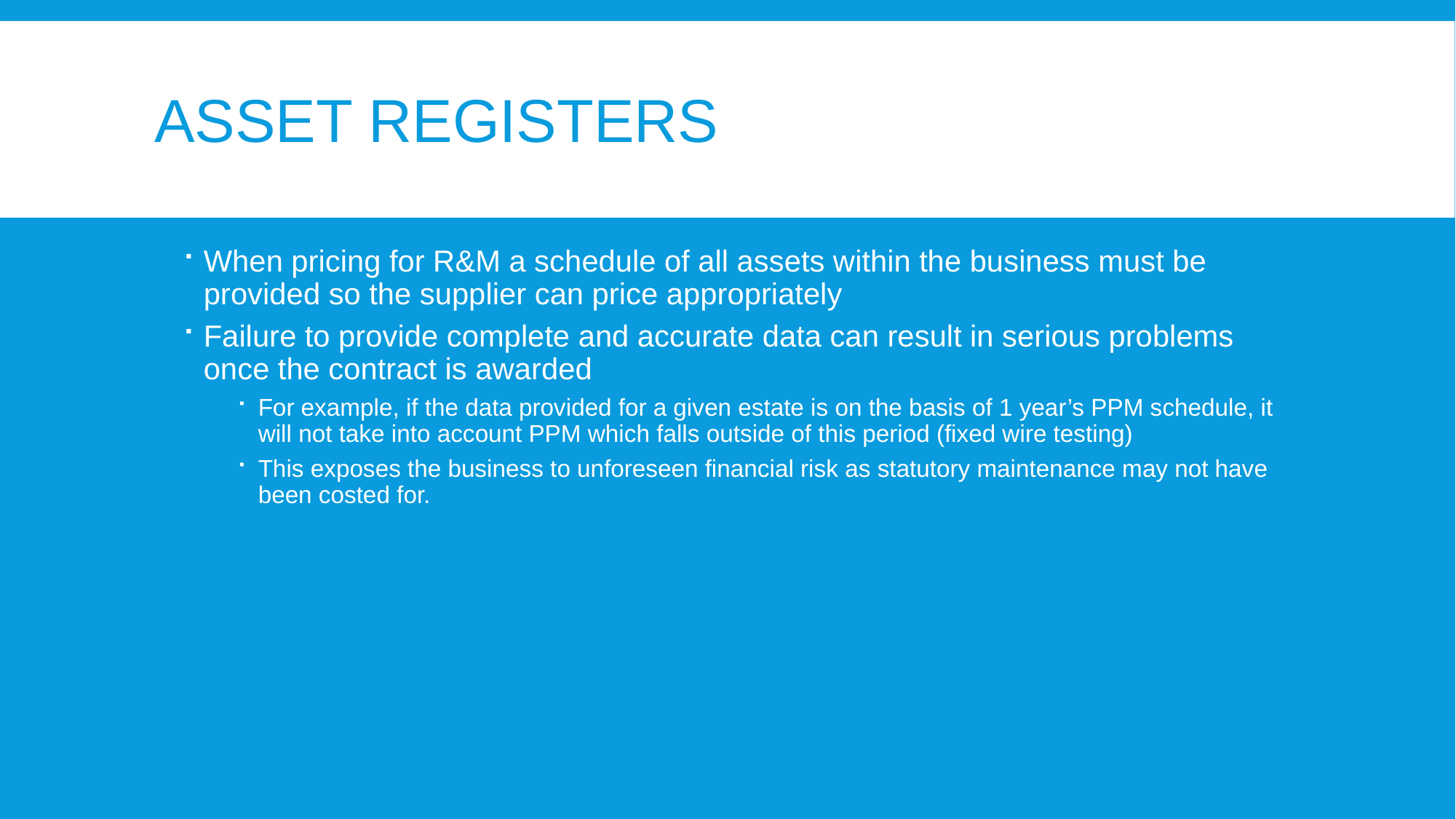

# Asset registers
When pricing for R&M a schedule of all assets within the business must be provided so the supplier can price appropriately
Failure to provide complete and accurate data can result in serious problems once the contract is awarded
For example, if the data provided for a given estate is on the basis of 1 year’s PPM schedule, it will not take into account PPM which falls outside of this period (fixed wire testing)
This exposes the business to unforeseen financial risk as statutory maintenance may not have been costed for.